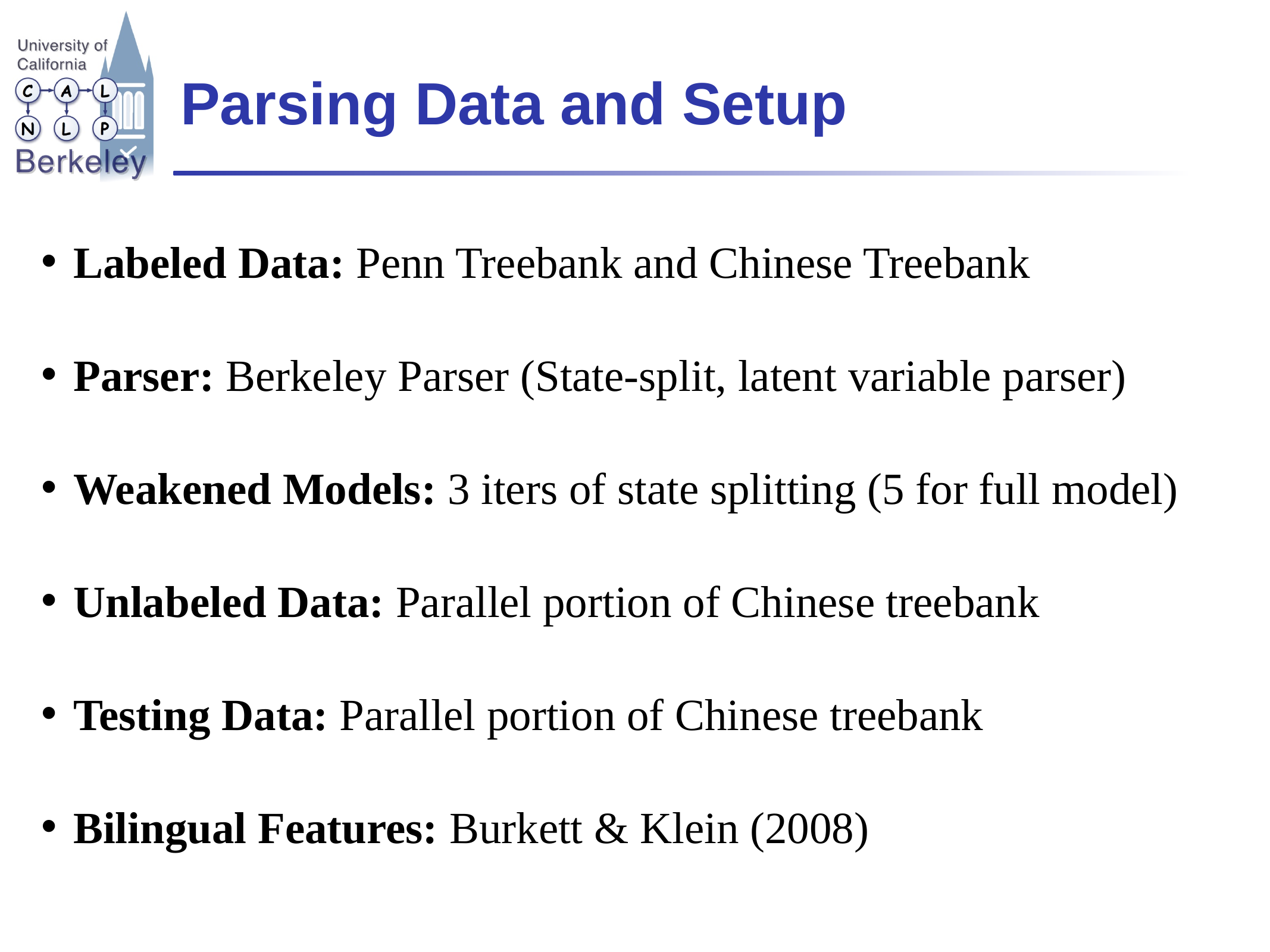

# Parsing Data and Setup
 Labeled Data: Penn Treebank and Chinese Treebank
 Parser: Berkeley Parser (State-split, latent variable parser)
 Weakened Models: 3 iters of state splitting (5 for full model)
 Unlabeled Data: Parallel portion of Chinese treebank
 Testing Data: Parallel portion of Chinese treebank
 Bilingual Features: Burkett & Klein (2008)